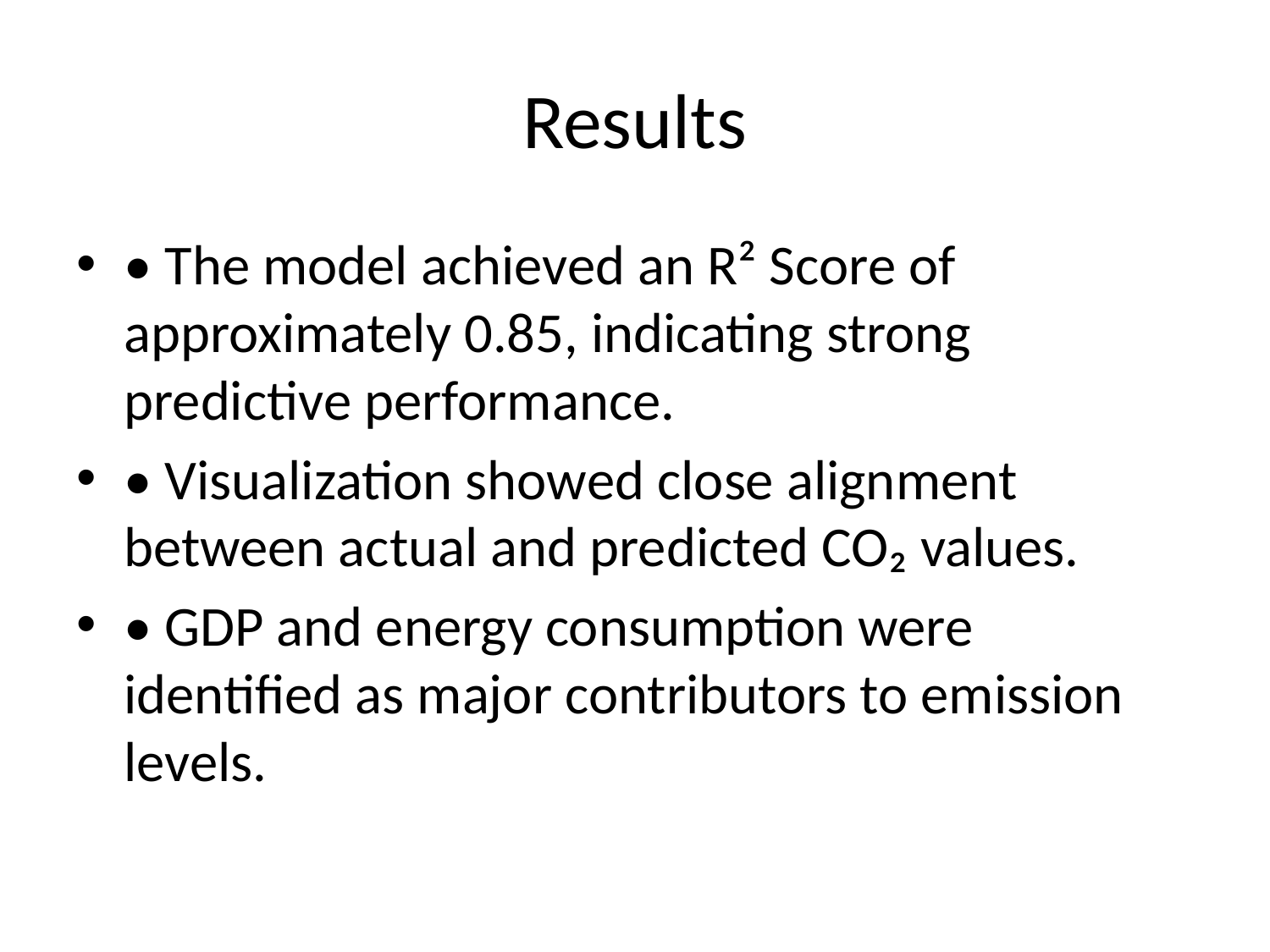

# Results
• The model achieved an R² Score of approximately 0.85, indicating strong predictive performance.
• Visualization showed close alignment between actual and predicted CO₂ values.
• GDP and energy consumption were identified as major contributors to emission levels.